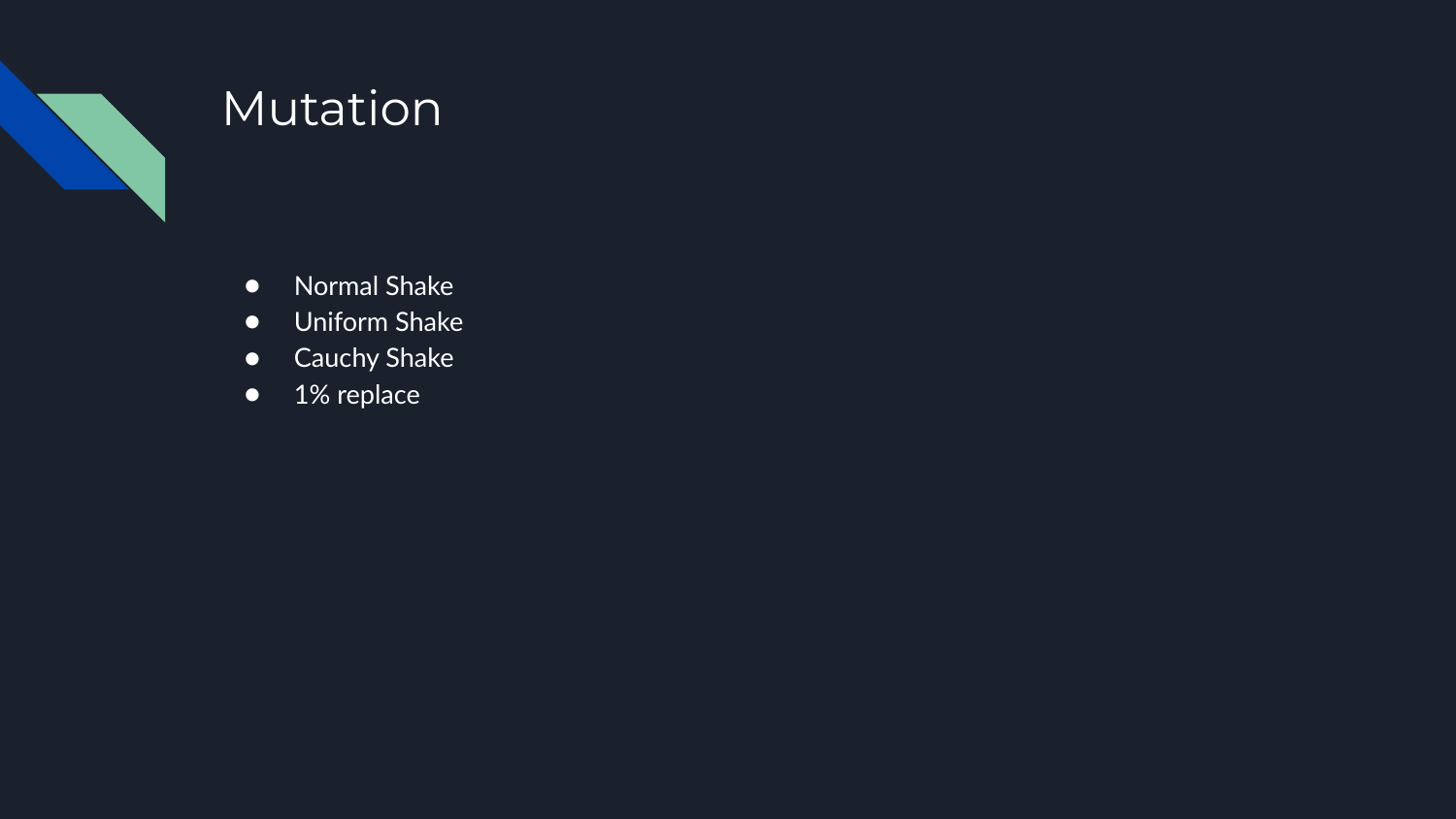

# Mutation
Normal Shake
Uniform Shake
Cauchy Shake
1% replace